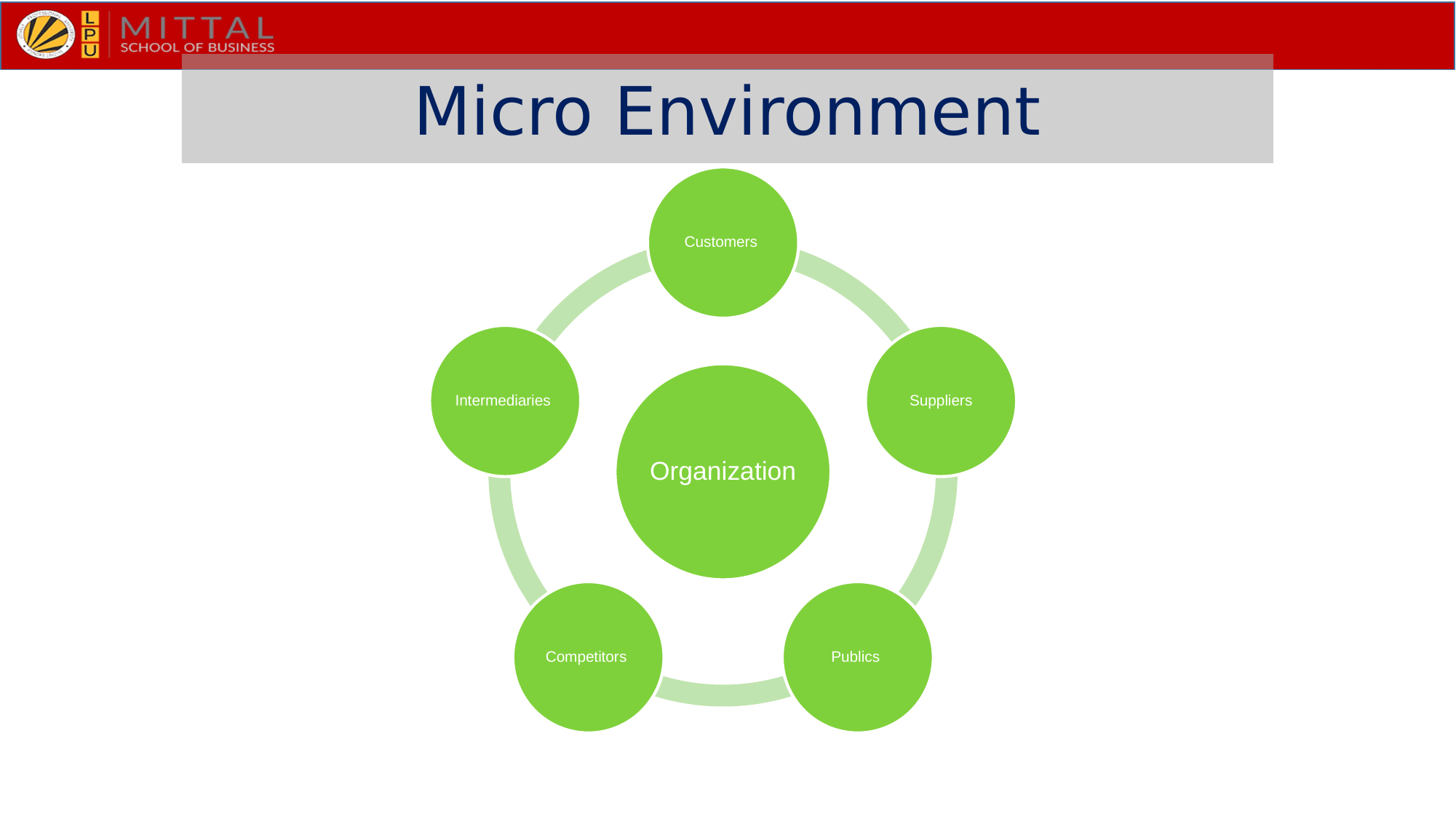

Micro Environment
Organization
Customers
Suppliers
Publics
Competitors
Intermediaries